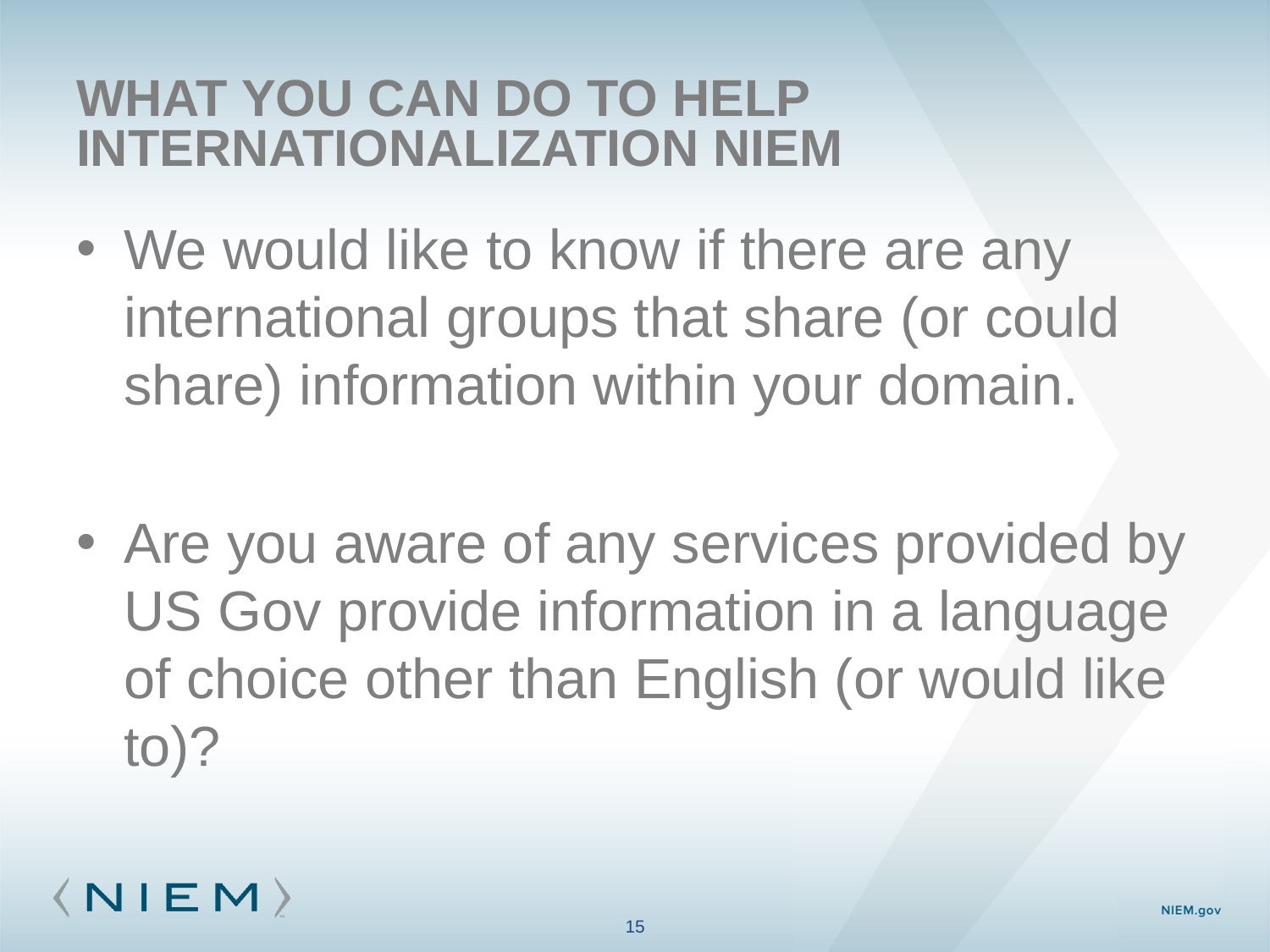

# What you can do to help internationalization niem
We would like to know if there are any international groups that share (or could share) information within your domain.

Are you aware of any services provided by US Gov provide information in a language of choice other than English (or would like to)?

15